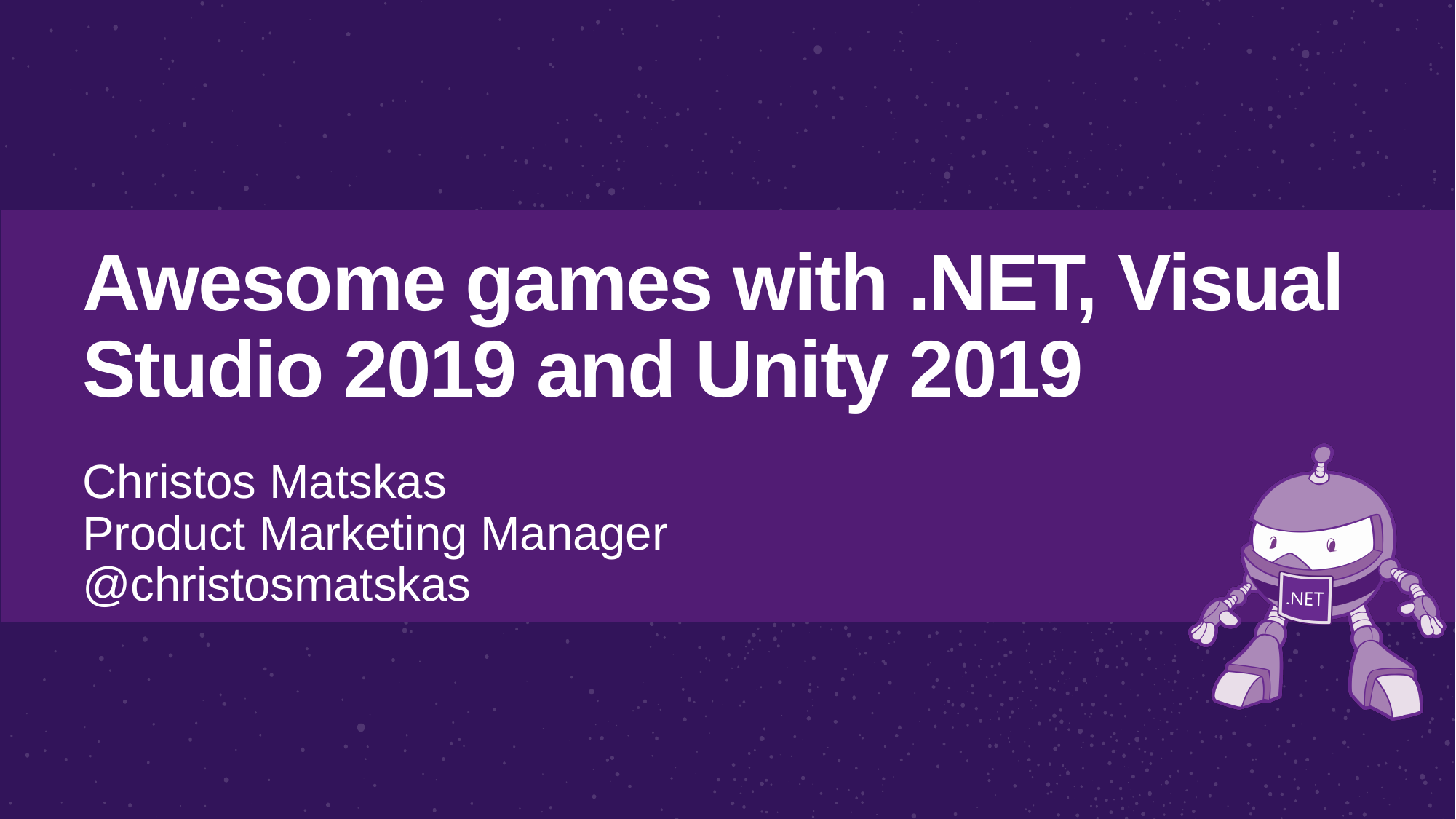

# Awesome games with .NET, Visual Studio 2019 and Unity 2019
Christos Matskas
Product Marketing Manager
@christosmatskas